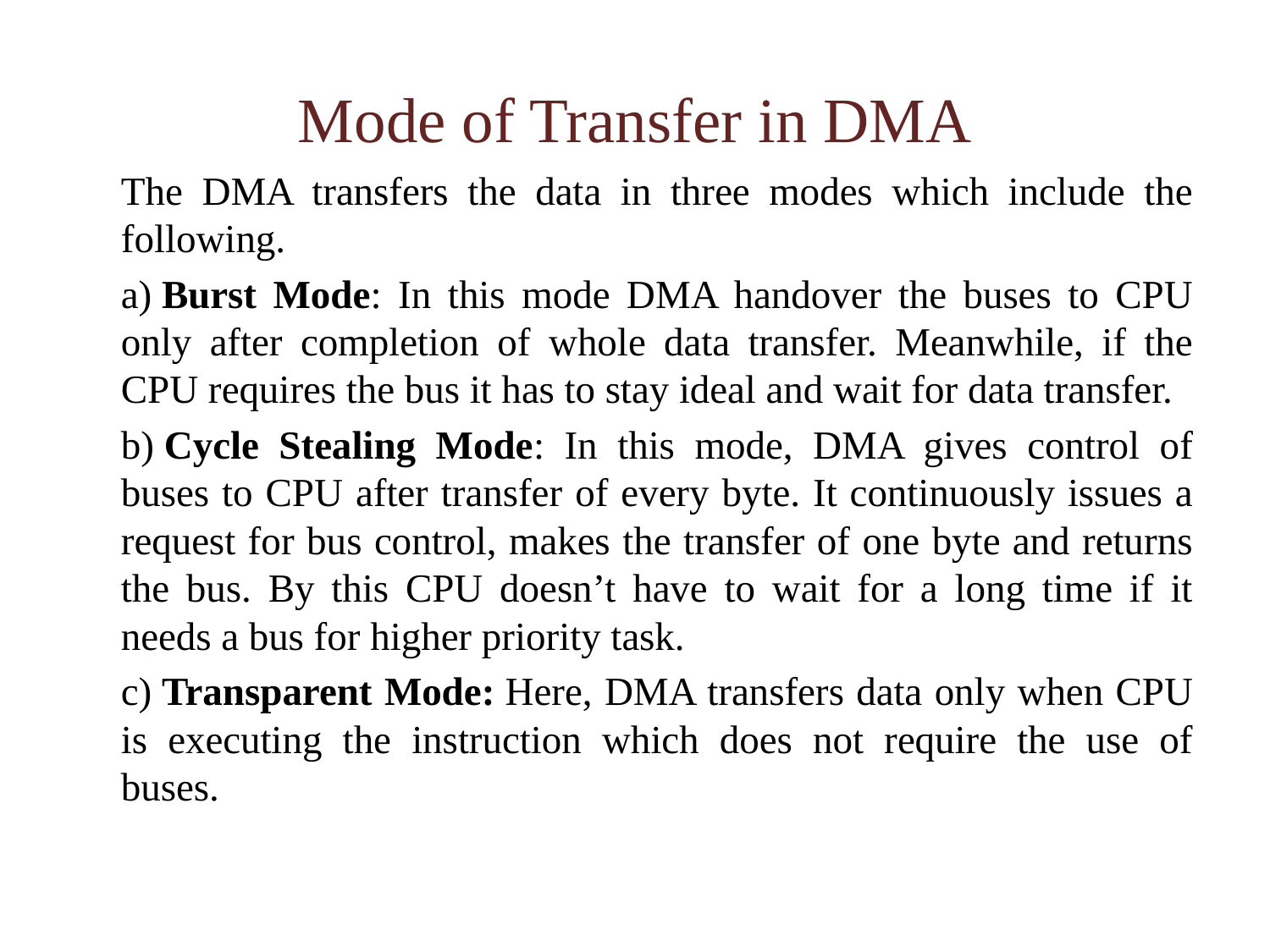

# Mode of Transfer in DMA
	The DMA transfers the data in three modes which include the following.
	a) Burst Mode: In this mode DMA handover the buses to CPU only after completion of whole data transfer. Meanwhile, if the CPU requires the bus it has to stay ideal and wait for data transfer.
	b) Cycle Stealing Mode: In this mode, DMA gives control of buses to CPU after transfer of every byte. It continuously issues a request for bus control, makes the transfer of one byte and returns the bus. By this CPU doesn’t have to wait for a long time if it needs a bus for higher priority task.
	c) Transparent Mode: Here, DMA transfers data only when CPU is executing the instruction which does not require the use of buses.